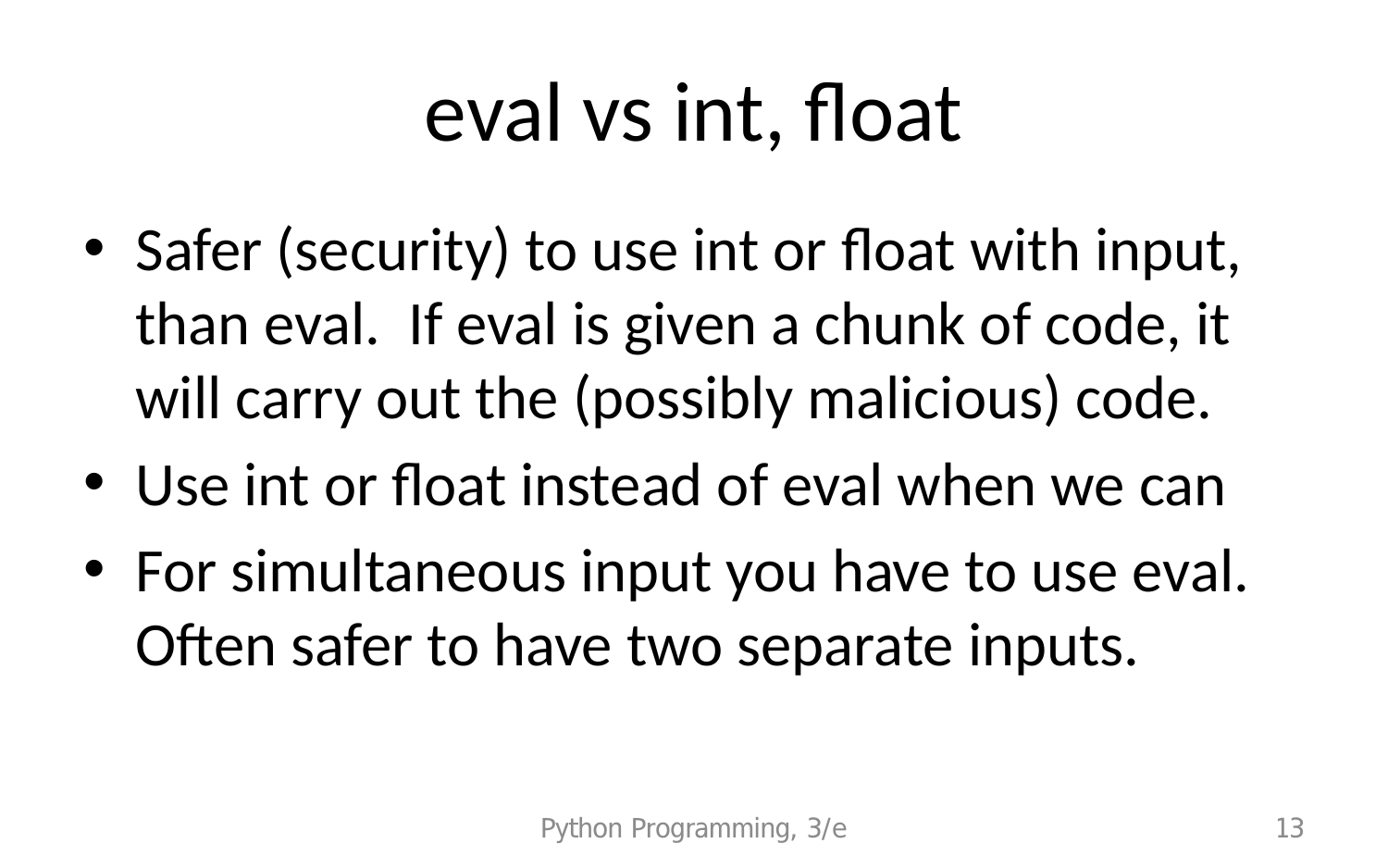

# eval vs int, float
Safer (security) to use int or float with input, than eval.  If eval is given a chunk of code, it will carry out the (possibly malicious) code.
Use int or float instead of eval when we can
For simultaneous input you have to use eval.  Often safer to have two separate inputs.
Python Programming, 3/e
13